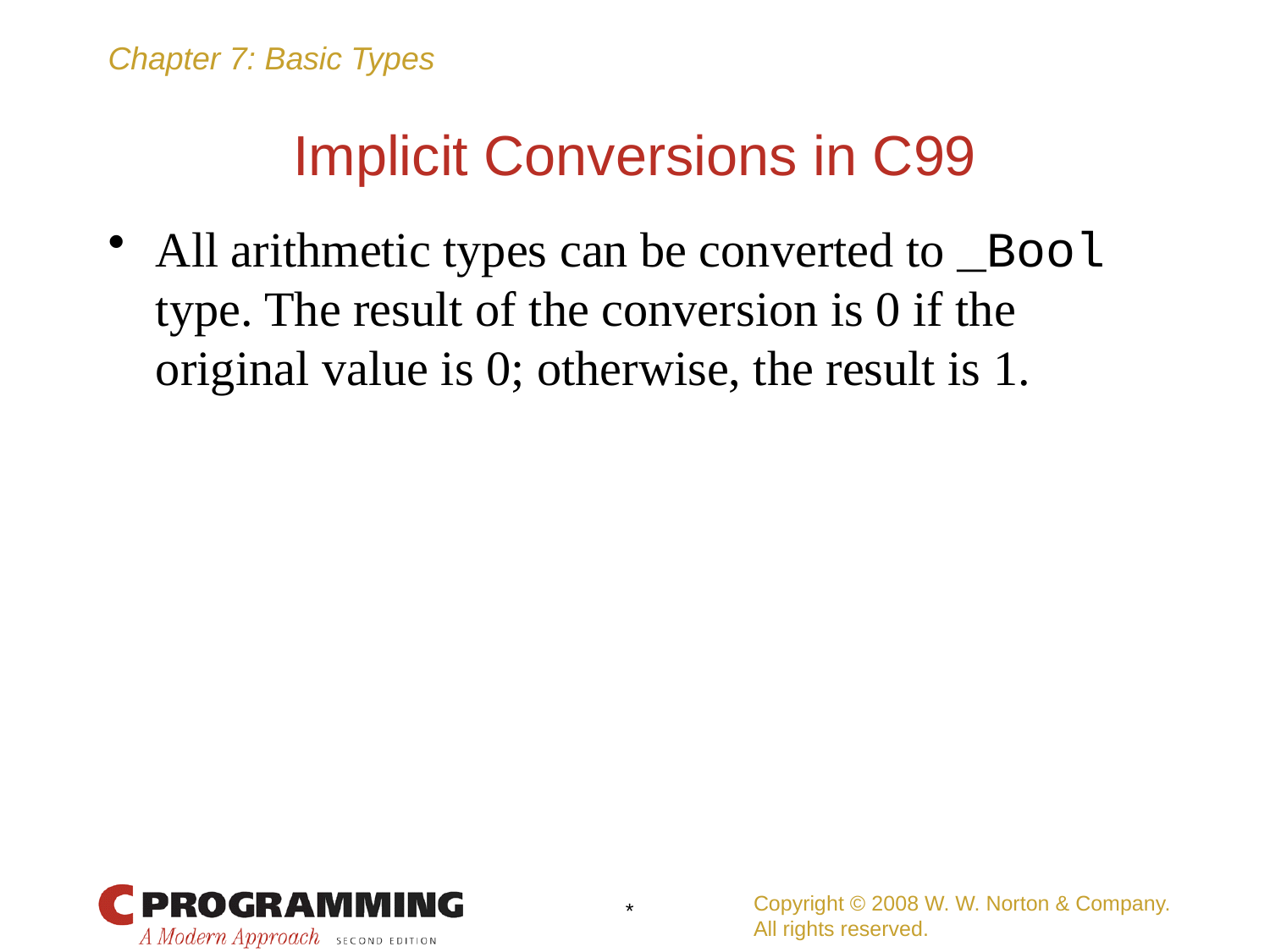

# Implicit Conversions in C99
All arithmetic types can be converted to _Bool type. The result of the conversion is 0 if the original value is 0; otherwise, the result is 1.
Copyright © 2008 W. W. Norton & Company.
All rights reserved.
*